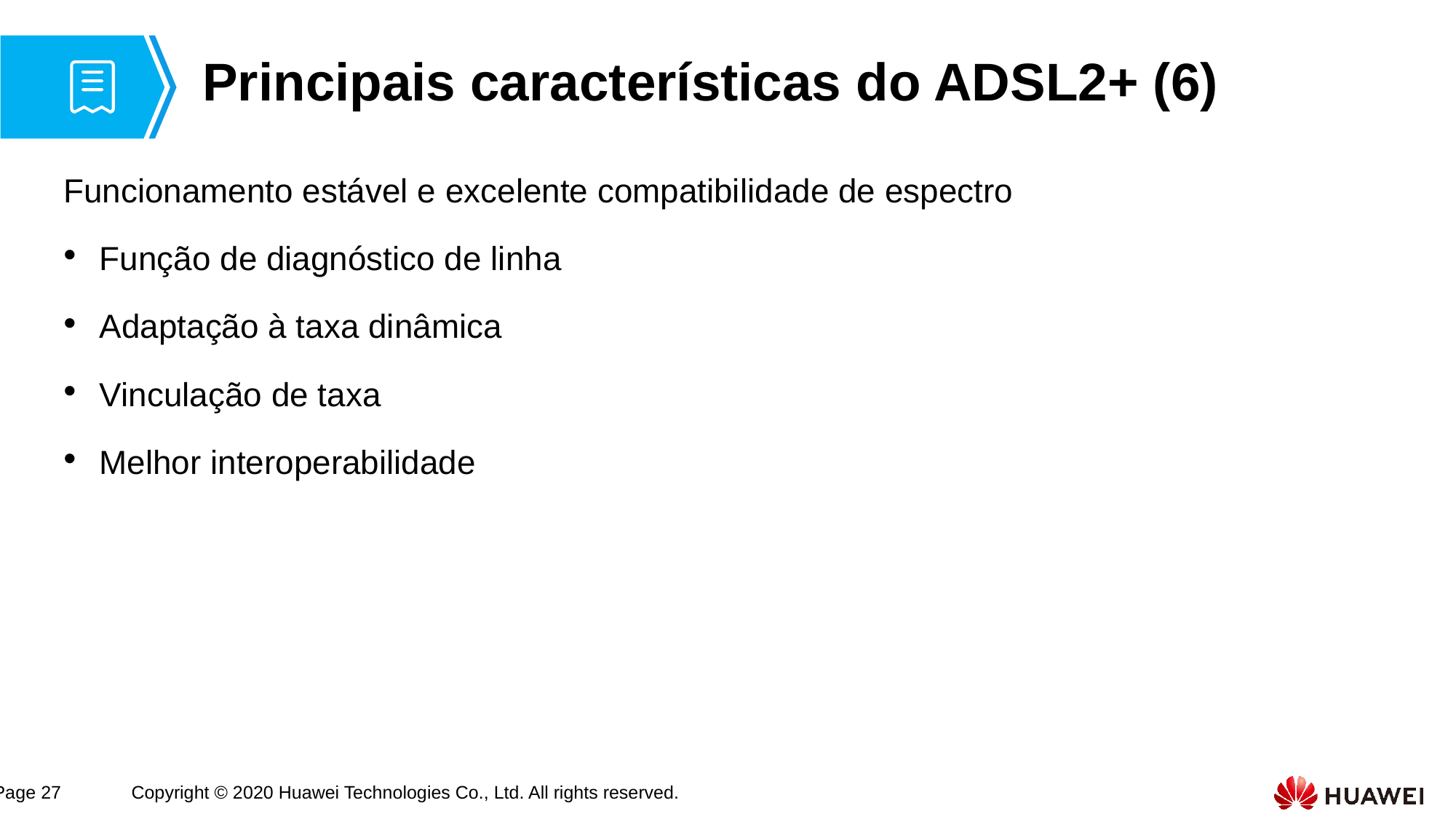

# Principais características do ADSL2+ (6)
Funcionamento estável e excelente compatibilidade de espectro
Função de diagnóstico de linha
Adaptação à taxa dinâmica
Vinculação de taxa
Melhor interoperabilidade